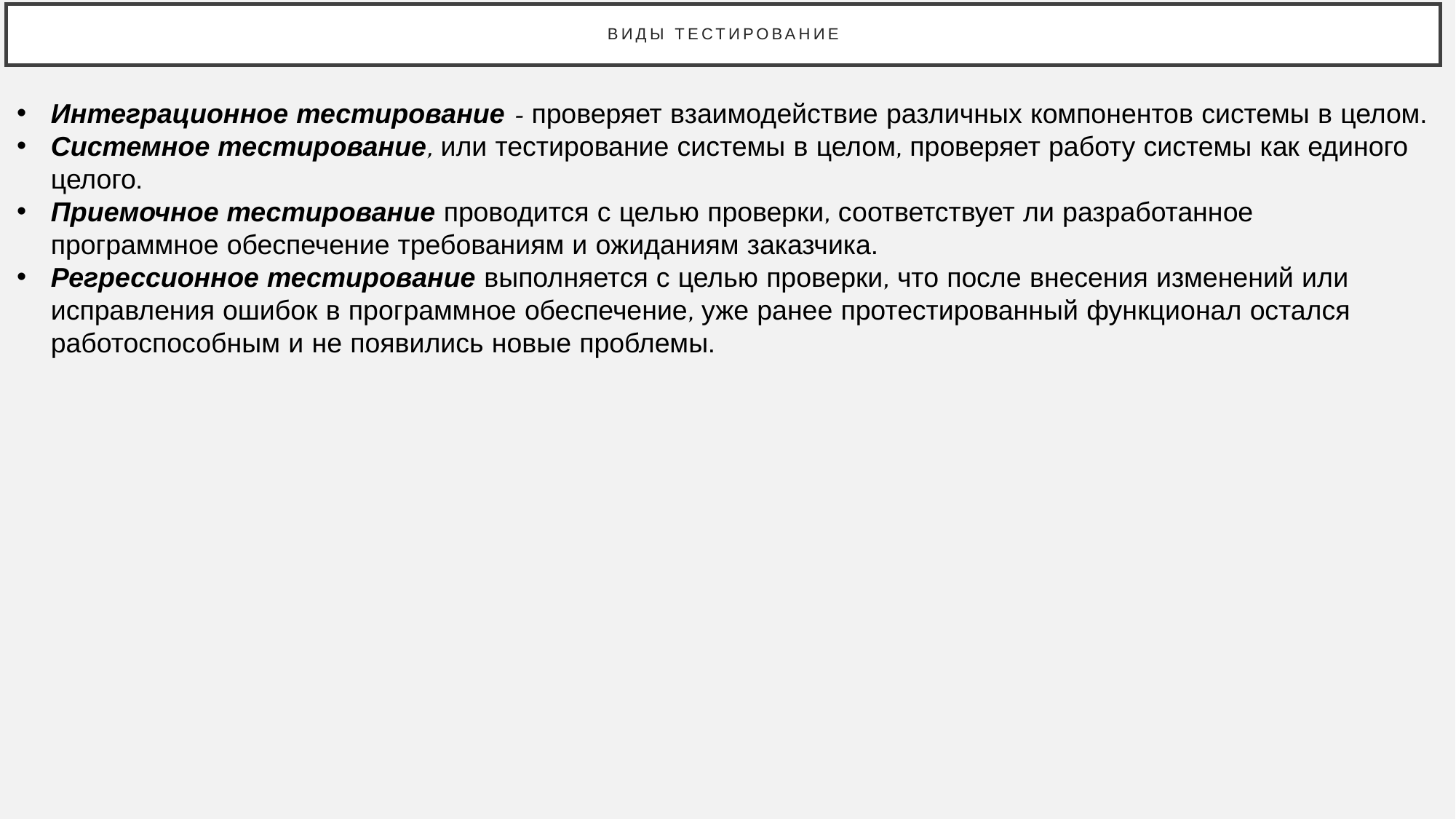

# Виды Тестирование
Интеграционное тестирование - проверяет взаимодействие различных компонентов системы в целом.
Системное тестирование, или тестирование системы в целом, проверяет работу системы как единого целого.
Приемочное тестирование проводится с целью проверки, соответствует ли разработанное программное обеспечение требованиям и ожиданиям заказчика.
Регрессионное тестирование выполняется с целью проверки, что после внесения изменений или исправления ошибок в программное обеспечение, уже ранее протестированный функционал остался работоспособным и не появились новые проблемы.